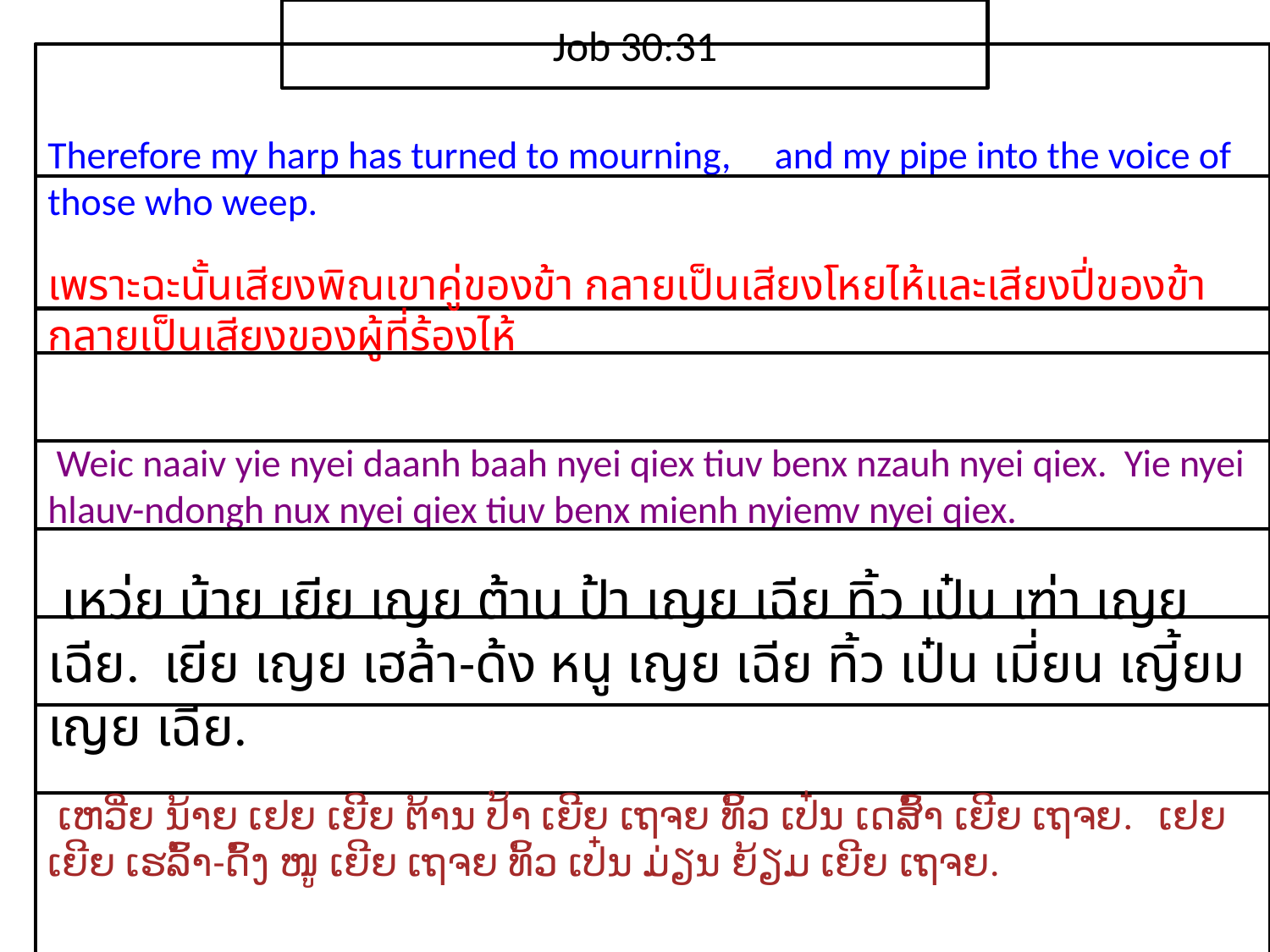

Job 30:31
Therefore my harp has turned to mourning,     and my pipe into the voice of those who weep.
เพราะ​ฉะนั้น​เสียง​พิณ​เขา​คู่​ของ​ข้า กลาย​เป็น​เสียง​โหย​ไห้และ​เสียง​ปี่​ของ​ข้า กลาย​เป็น​เสียง​ของ​ผู้​ที่​ร้องไห้​
 Weic naaiv yie nyei daanh baah nyei qiex tiuv benx nzauh nyei qiex.  Yie nyei hlauv-ndongh nux nyei qiex tiuv benx mienh nyiemv nyei qiex.
 เหว่ย น้าย เยีย เญย ต้าน ป้า เญย เฉีย ทิ้ว เป๋น เฑ่า เญย เฉีย.  เยีย เญย เฮล้า-ด้ง หนู เญย เฉีย ทิ้ว เป๋น เมี่ยน เญี้ยม เญย เฉีย.
 ເຫວີ່ຍ ນ້າຍ ເຢຍ ເຍີຍ ຕ້ານ ປ້າ ເຍີຍ ເຖຈຍ ທິ້ວ ເປ໋ນ ເດສົ້າ ເຍີຍ ເຖຈຍ.   ເຢຍ ເຍີຍ ເຮລົ້າ-ດົ້ງ ໜູ ເຍີຍ ເຖຈຍ ທິ້ວ ເປ໋ນ ມ່ຽນ ຍ້ຽມ ເຍີຍ ເຖຈຍ.